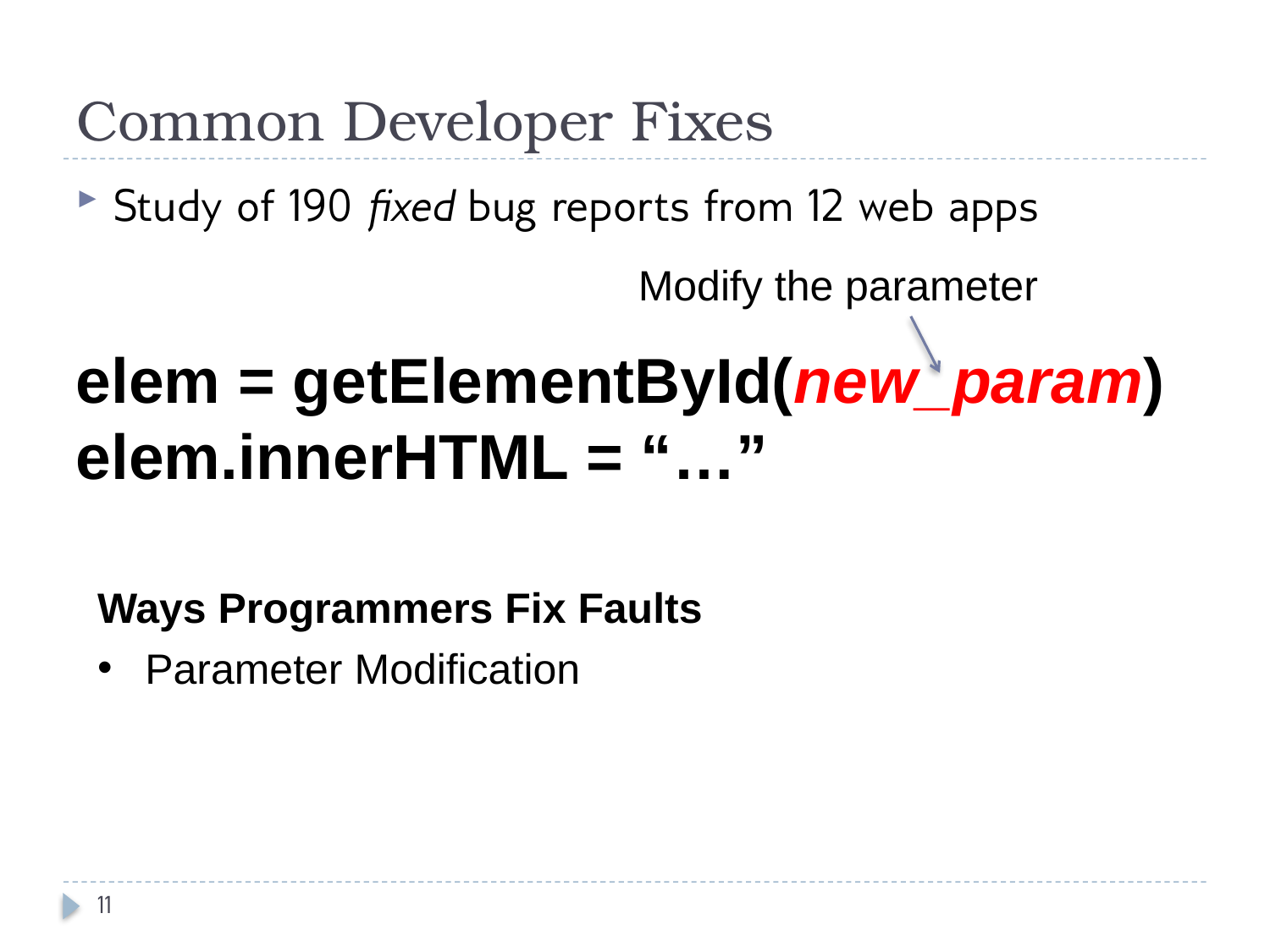

# Common Developer Fixes
Study of 190 fixed bug reports from 12 web apps
Modify the parameter
elem = getElementById(new_param)
elem.innerHTML = “…”
Ways Programmers Fix Faults
Parameter Modification
11